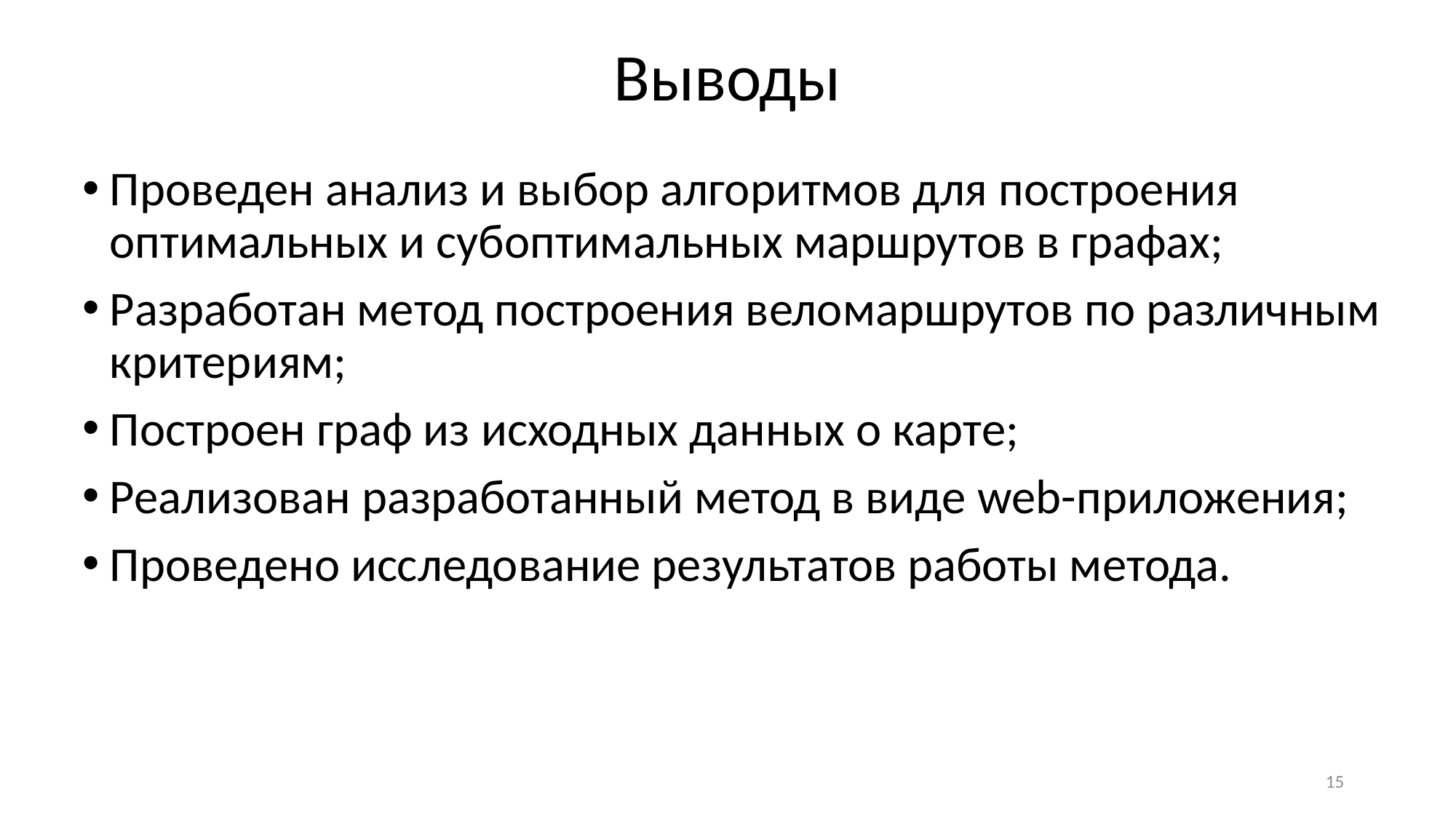

Выводы
Проведен анализ и выбор алгоритмов для построения оптимальных и субоптимальных маршрутов в графах;
Разработан метод построения веломаршрутов по различным критериям;
Построен граф из исходных данных о карте;
Реализован разработанный метод в виде web-приложения;
Проведено исследование результатов работы метода.
15